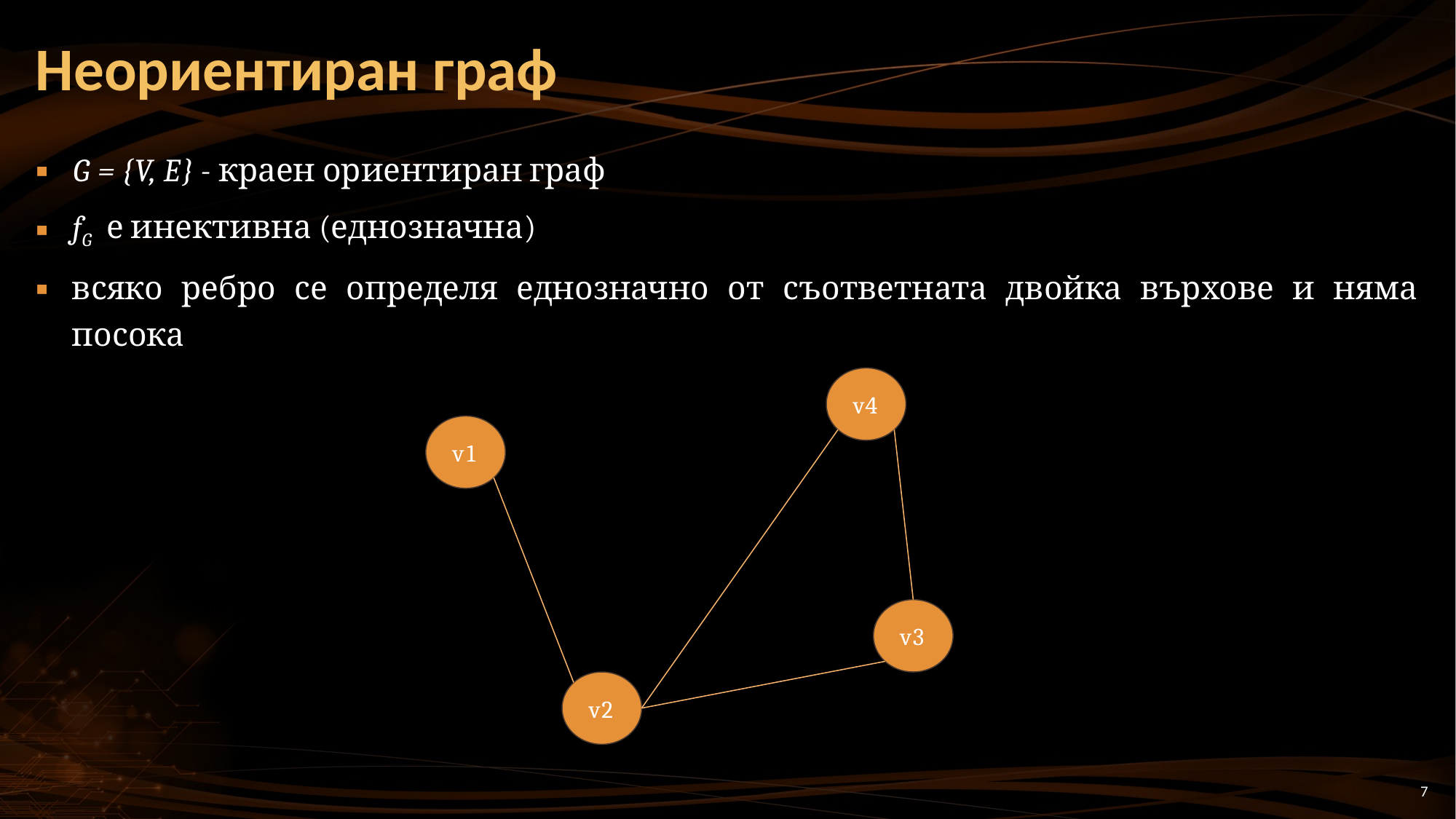

# Неориентиран граф
G = {V, E} - краен ориентиран граф
fG  е инективна (еднозначна)
всяко ребро се определя еднозначно от съответната двойка върхове и няма посока
v4
v1
v3
v2
7